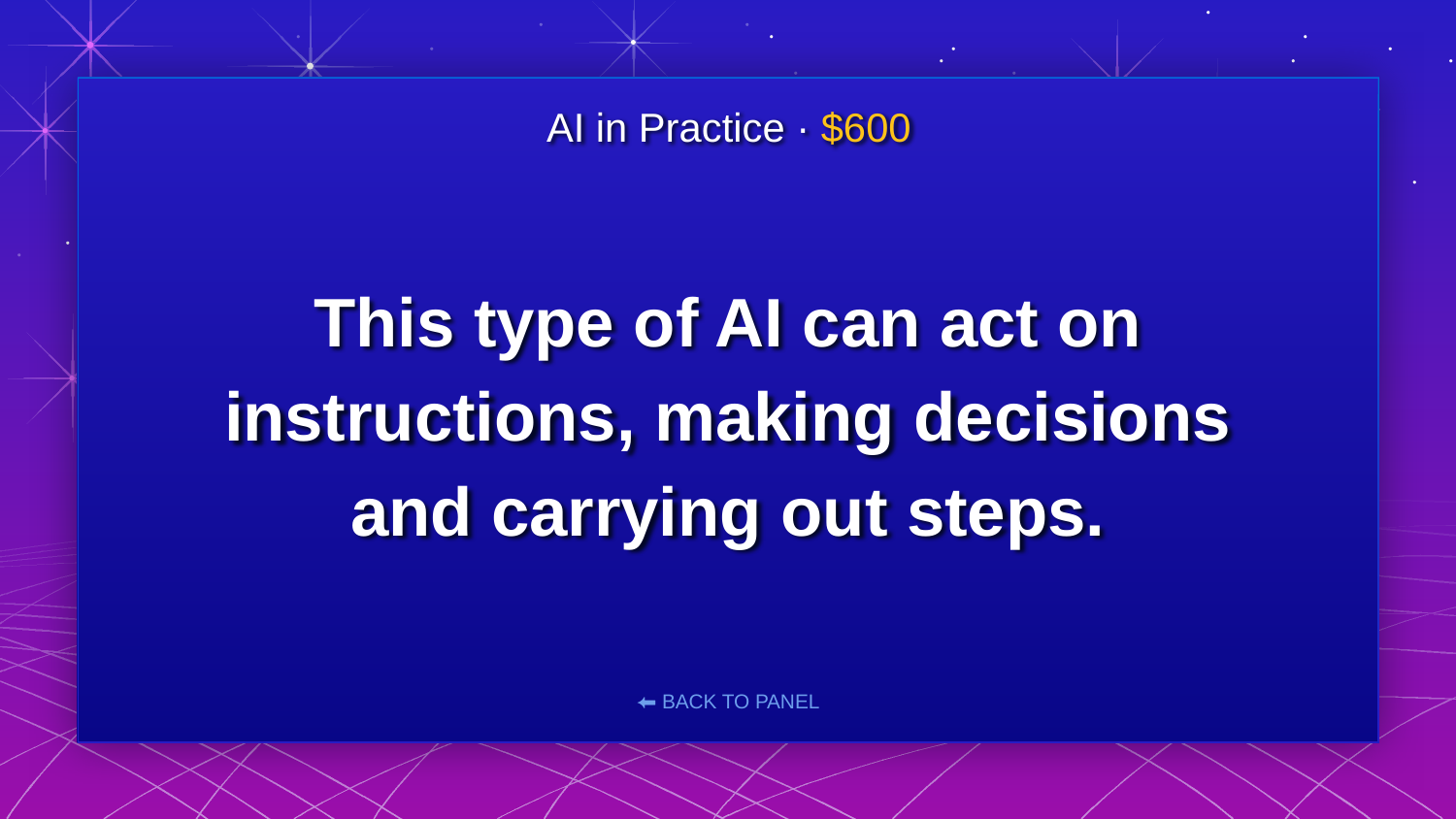

AI in Practice · $600
# This type of AI can act on instructions, making decisions and carrying out steps.